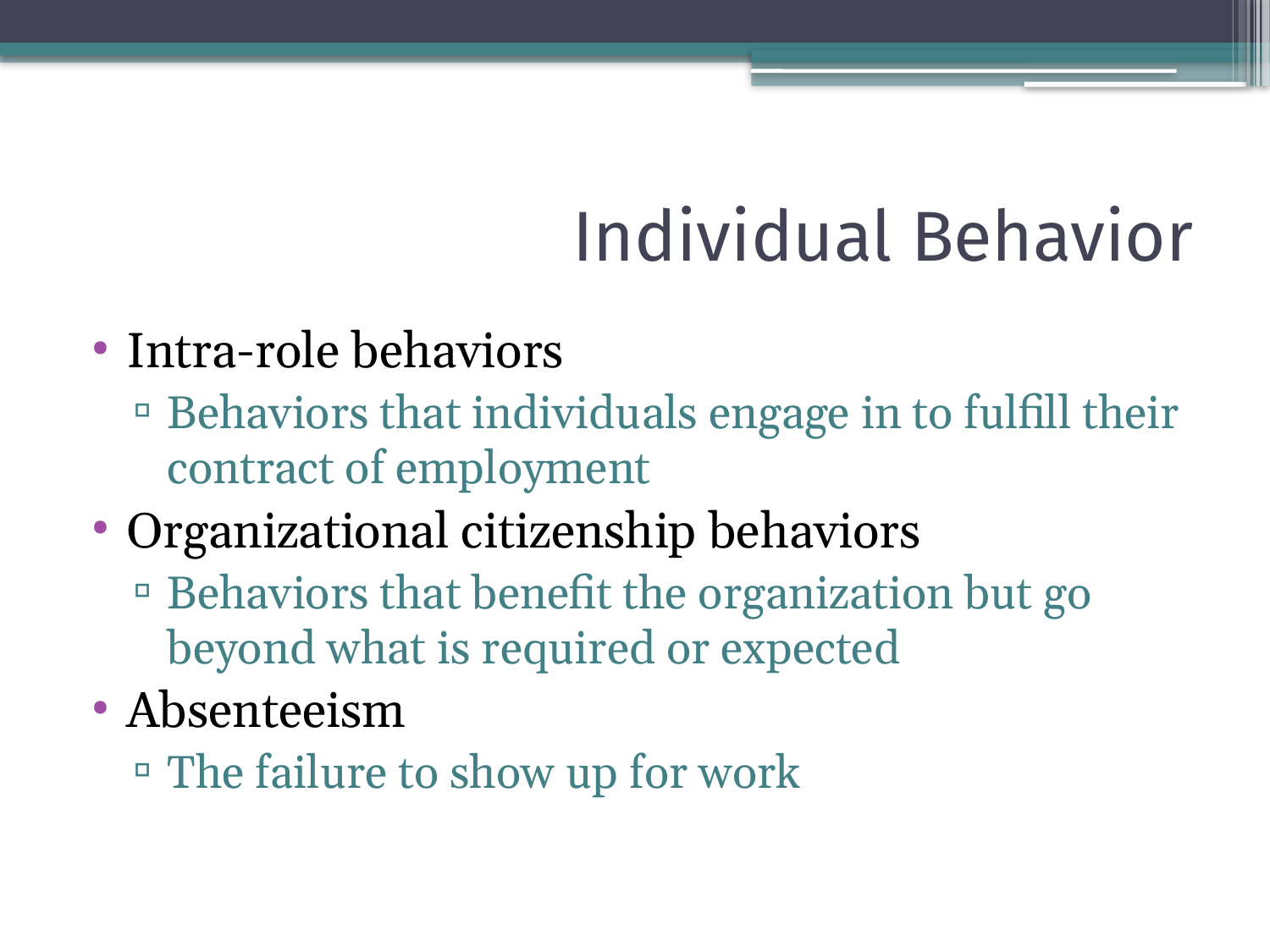

# Individual Behavior
Intra-role behaviors
Behaviors that individuals engage in to fulfill their contract of employment
Organizational citizenship behaviors
Behaviors that benefit the organization but go beyond what is required or expected
Absenteeism
The failure to show up for work